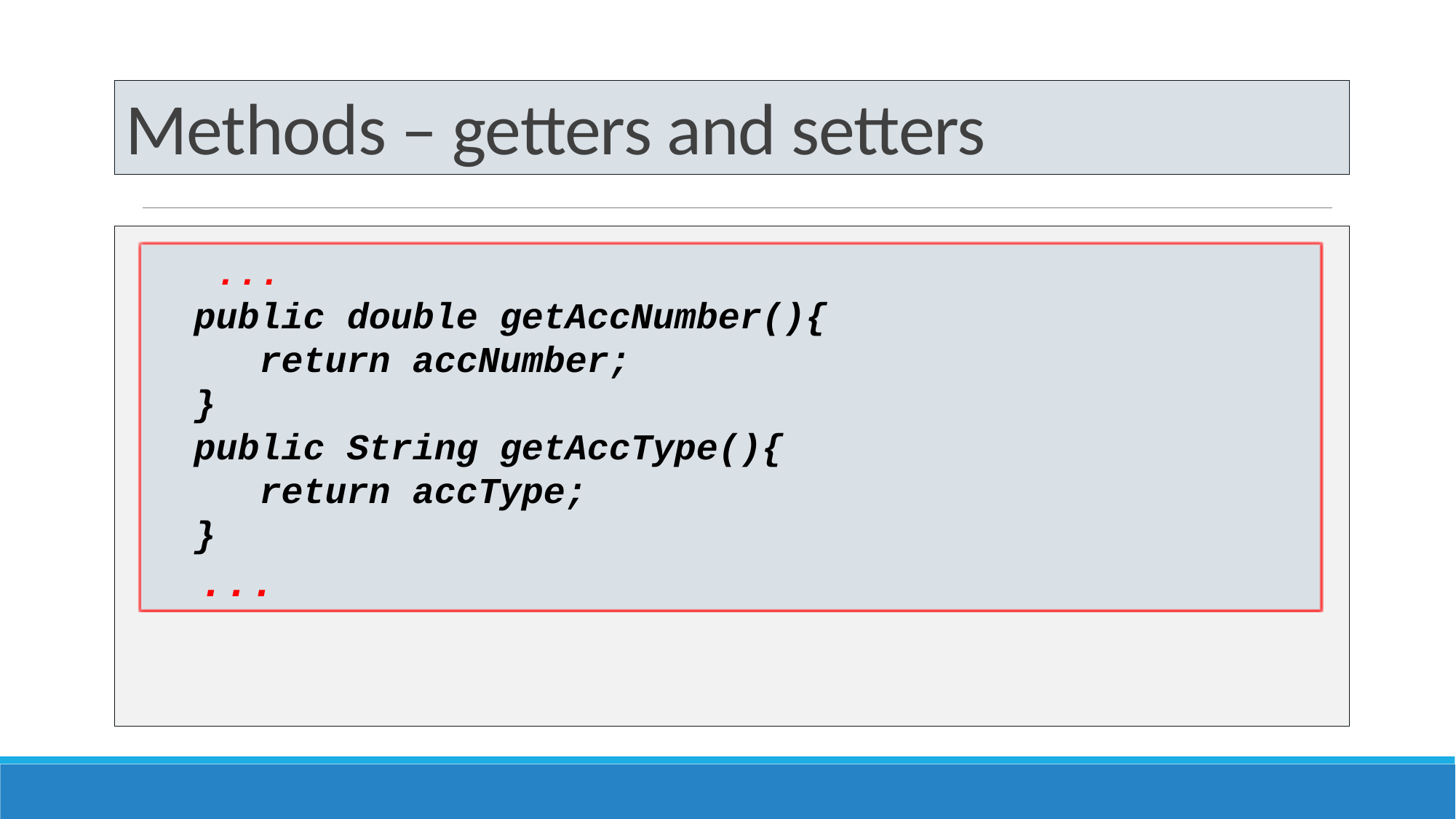

# Methods – getters and setters

   ...
  public double getAccNumber(){
	return accNumber;
  }
  public String getAccType(){
	return accType;
  }
   ...